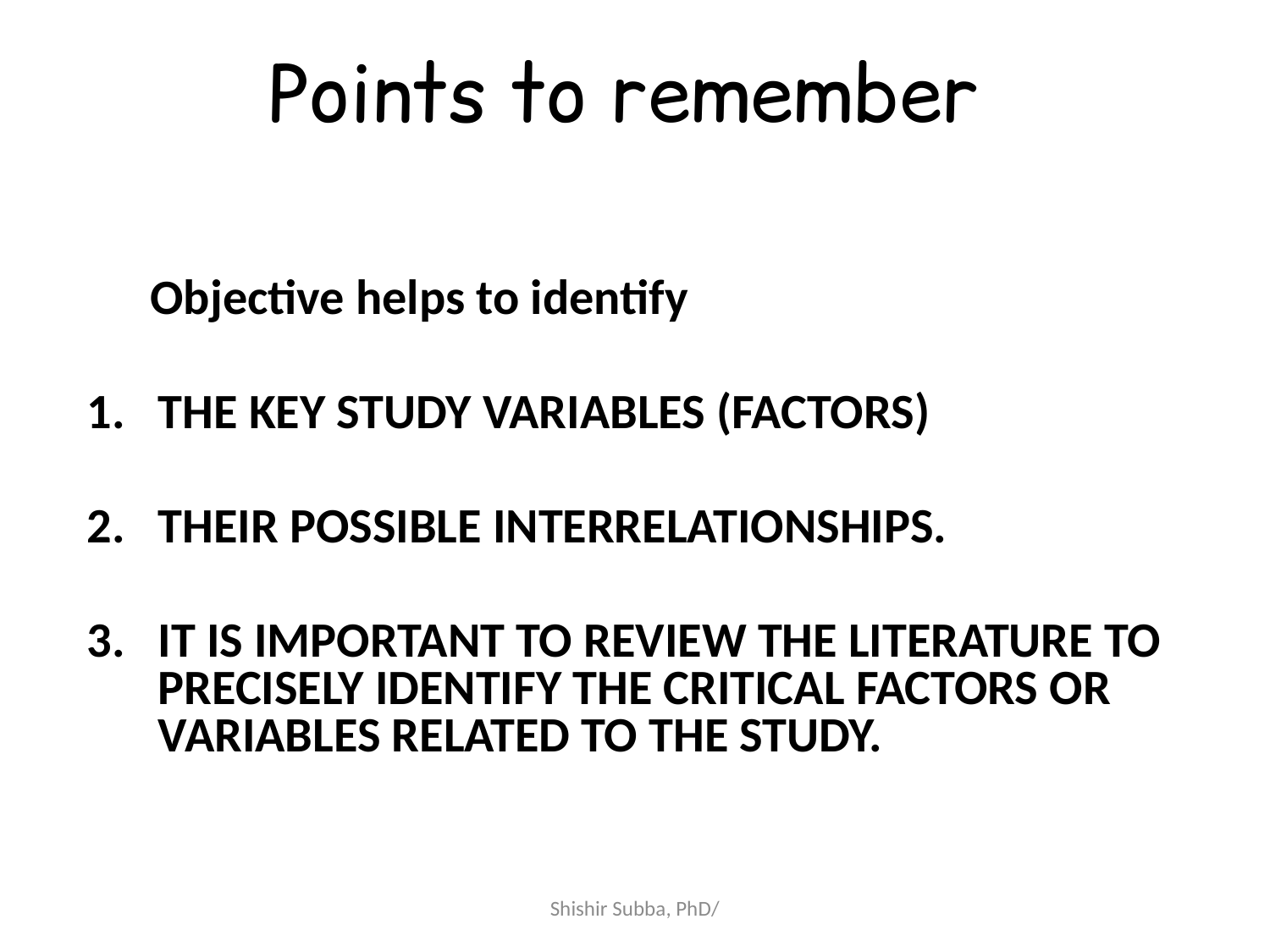

# Points to remember

	Objective helps to identify

THE KEY STUDY VARIABLES (FACTORS)

THEIR POSSIBLE INTERRELATIONSHIPS.

IT IS IMPORTANT TO REVIEW THE LITERATURE TO PRECISELY IDENTIFY THE CRITICAL FACTORS OR VARIABLES RELATED TO THE STUDY.
Shishir Subba, PhD/